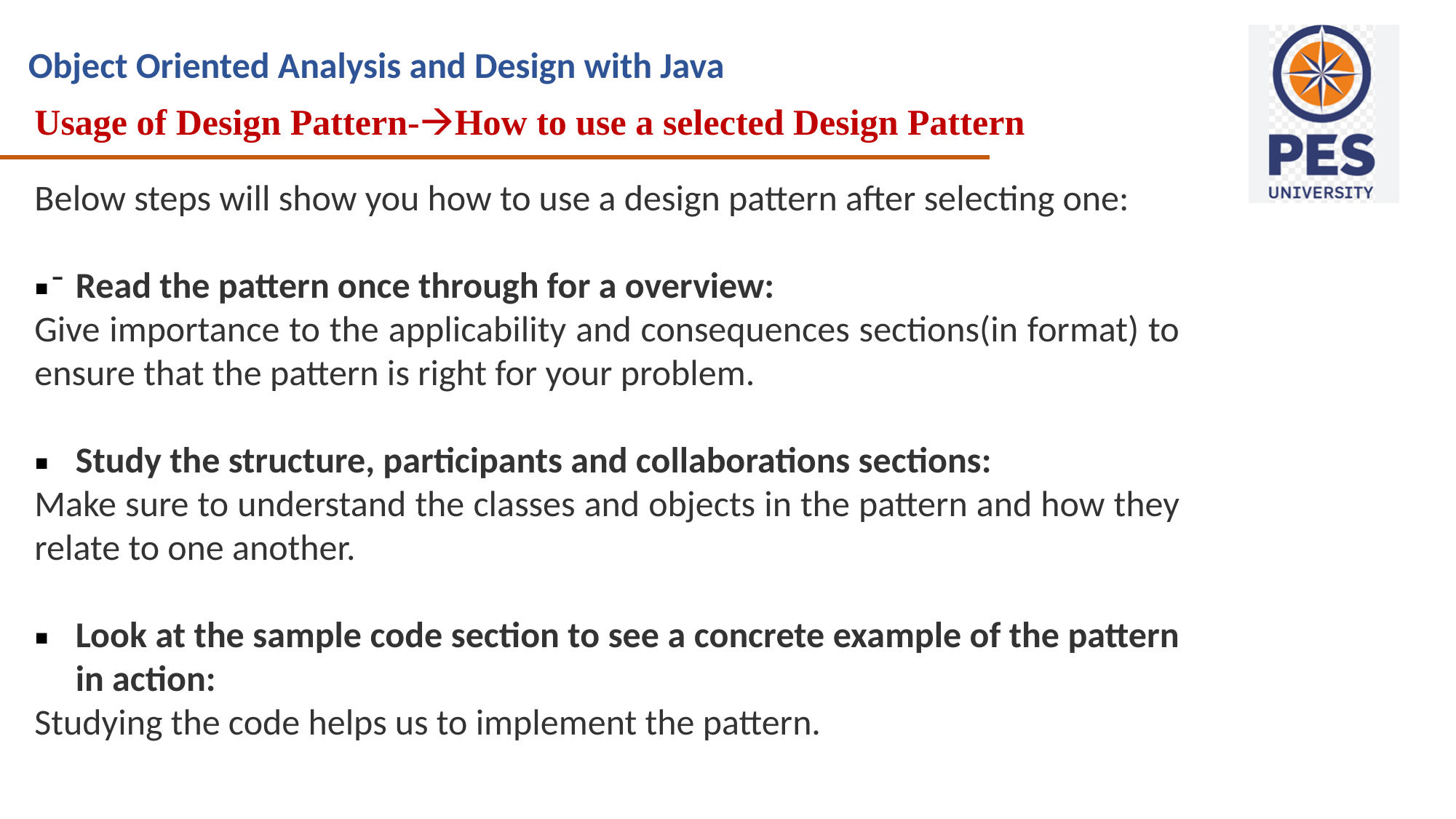

Usage of Design Pattern-🡪How to use a selected Design Pattern
Below steps will show you how to use a design pattern after selecting one:

Read the pattern once through for a overview:
Give importance to the applicability and consequences sections(in format) to ensure that the pattern is right for your problem.

Study the structure, participants and collaborations sections:
Make sure to understand the classes and objects in the pattern and how they relate to one another.

Look at the sample code section to see a concrete example of the pattern in action:
Studying the code helps us to implement the pattern.

-